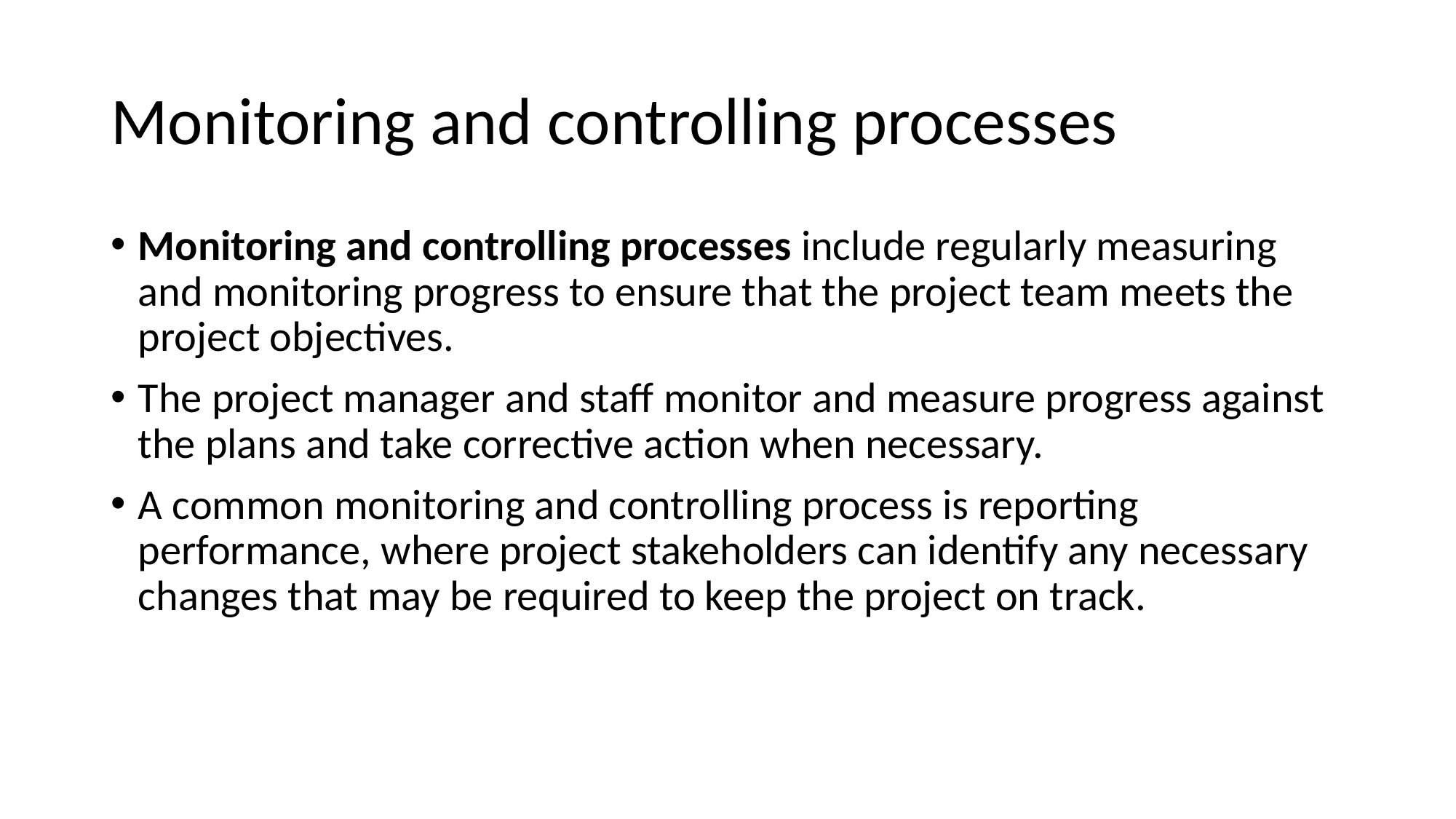

# Monitoring and controlling processes
Monitoring and controlling processes include regularly measuring and monitoring progress to ensure that the project team meets the project objectives.
The project manager and staff monitor and measure progress against the plans and take corrective action when necessary.
A common monitoring and controlling process is reporting performance, where project stakeholders can identify any necessary changes that may be required to keep the project on track.